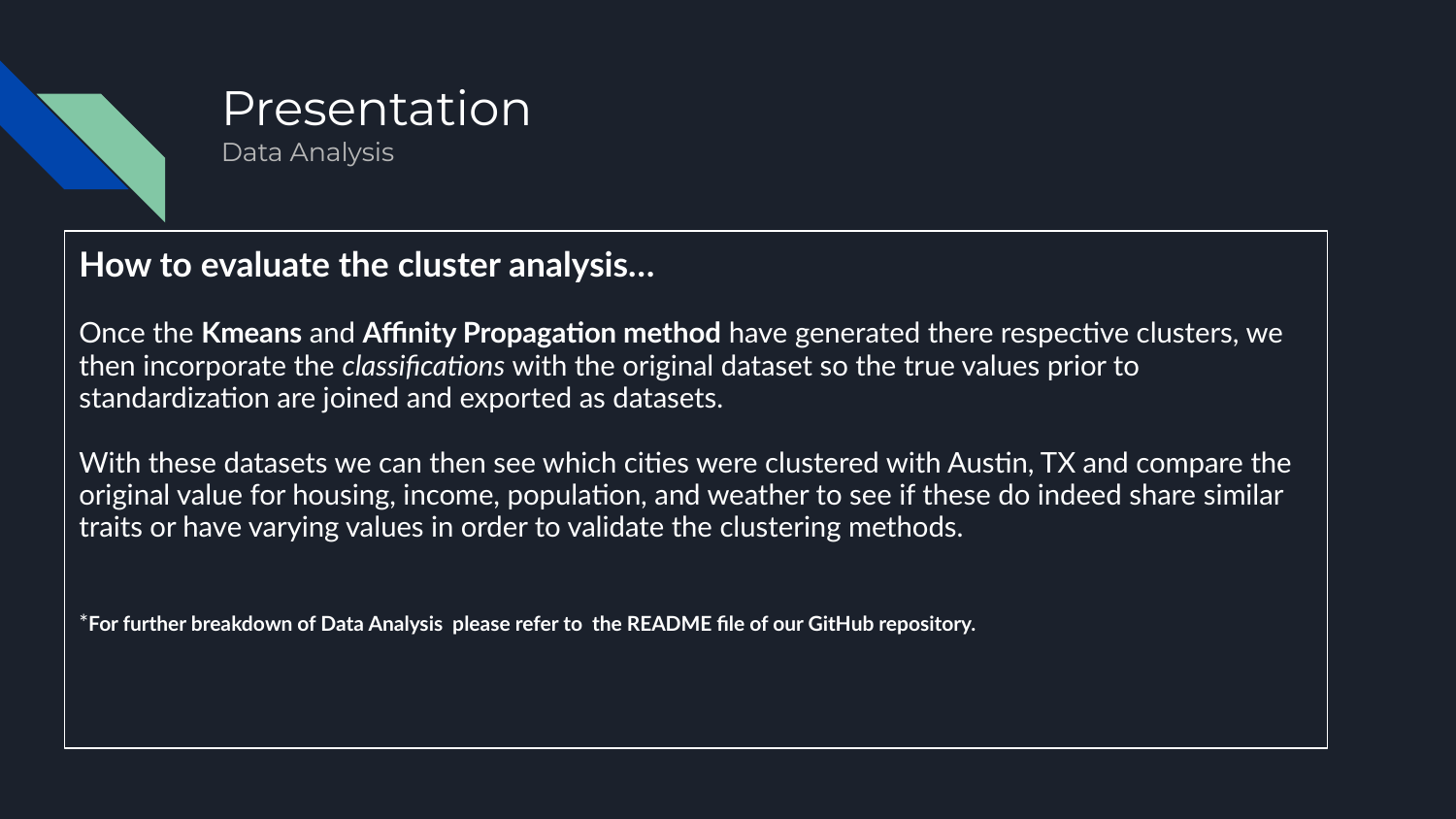

# Presentation
Data Analysis
How to evaluate the cluster analysis…

Once the Kmeans and Affinity Propagation method have generated there respective clusters, we then incorporate the classifications with the original dataset so the true values prior to standardization are joined and exported as datasets.

With these datasets we can then see which cities were clustered with Austin, TX and compare the original value for housing, income, population, and weather to see if these do indeed share similar traits or have varying values in order to validate the clustering methods.

*For further breakdown of Data Analysis  please refer to  the README file of our GitHub repository.